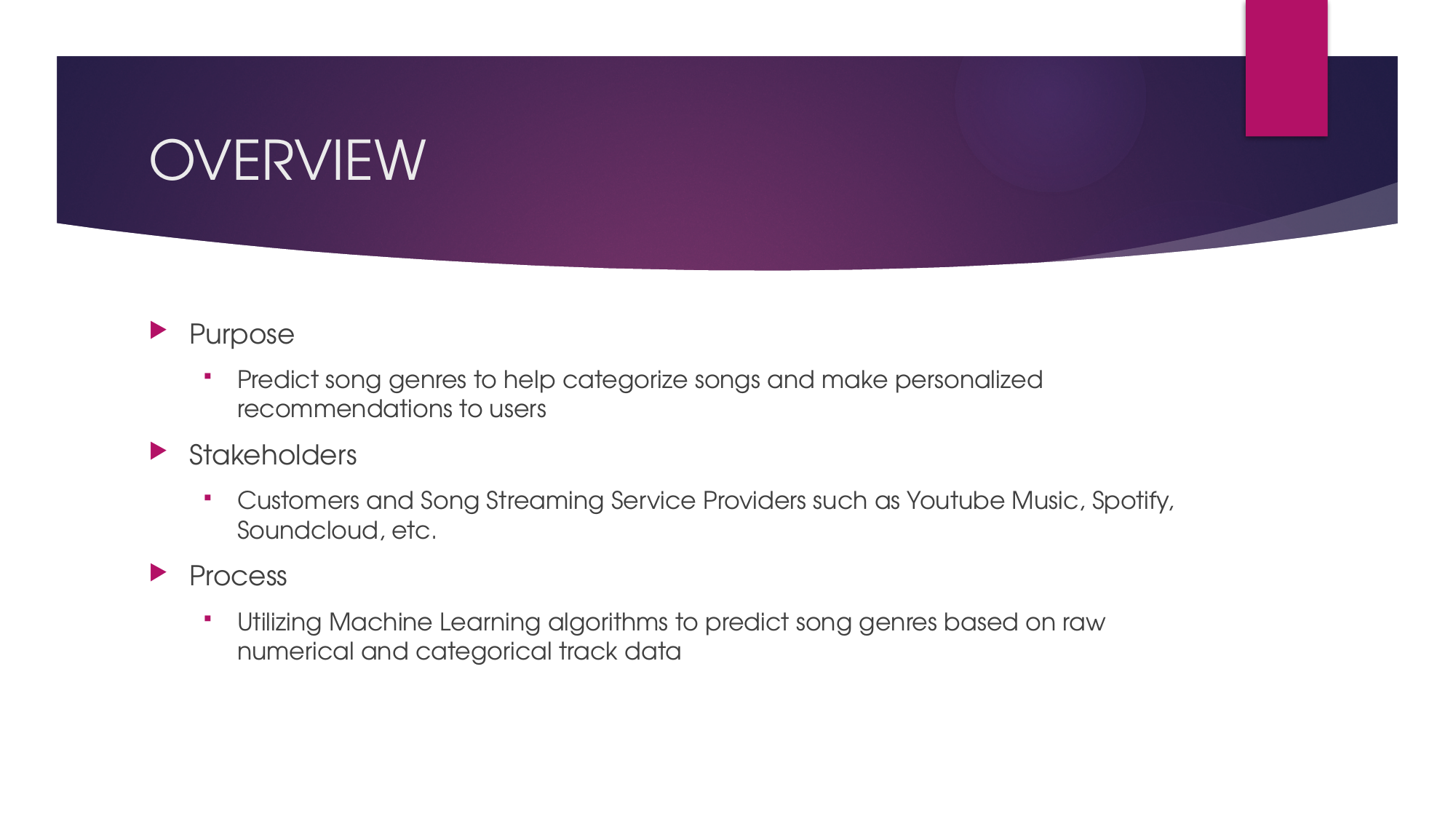

# OVERVIEW
Purpose
Predict song genres to help categorize songs and make personalized recommendations to users
Stakeholders
Customers and Song Streaming Service Providers such as Youtube Music, Spotify, Soundcloud, etc.
Process
Utilizing Machine Learning algorithms to predict song genres based on raw numerical and categorical track data